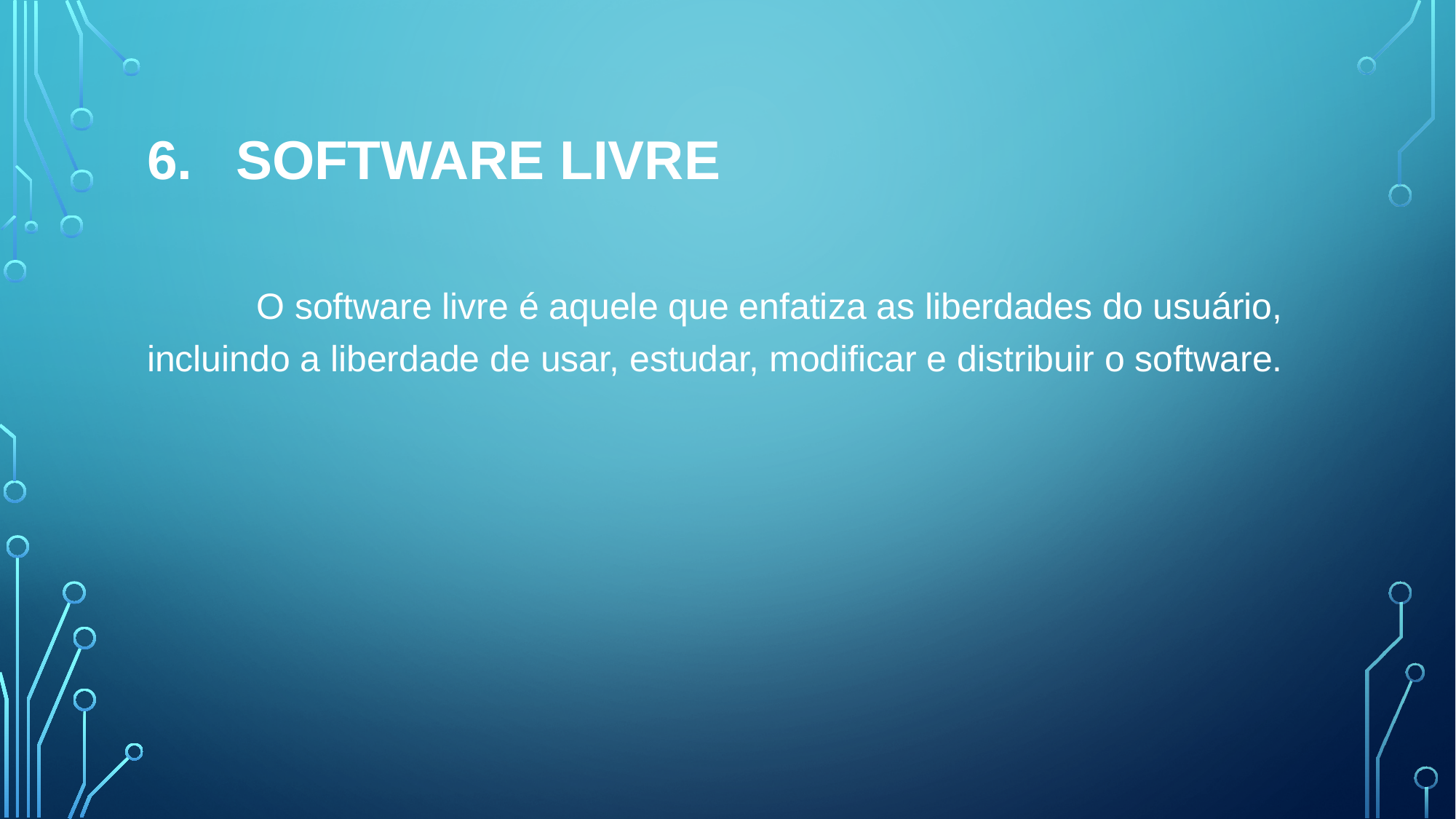

# Software Livre
	O software livre é aquele que enfatiza as liberdades do usuário, incluindo a liberdade de usar, estudar, modificar e distribuir o software.